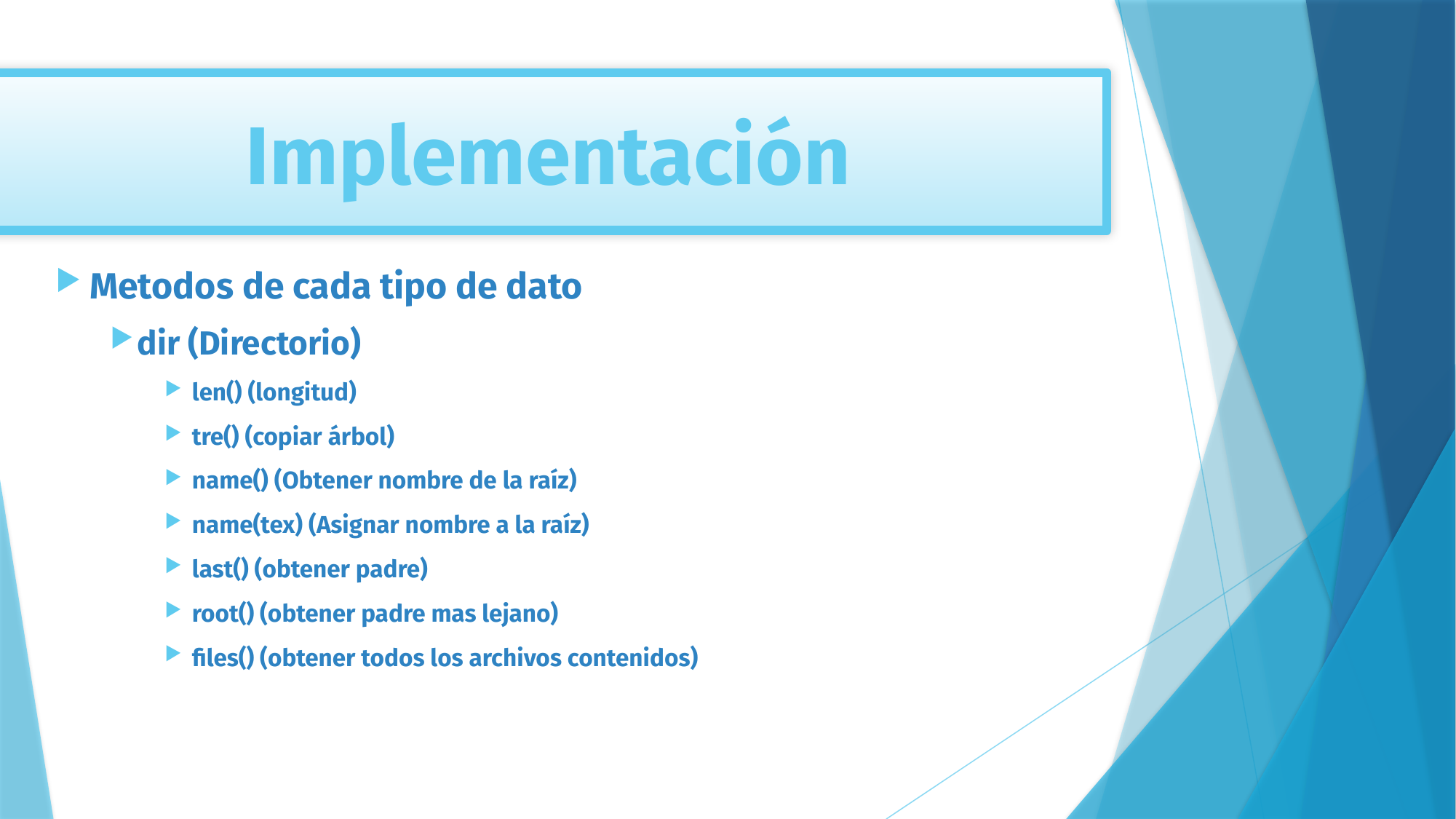

Implementación
Metodos de cada tipo de dato
dir (Directorio)
len() (longitud)
tre() (copiar árbol)
name() (Obtener nombre de la raíz)
name(tex) (Asignar nombre a la raíz)
last() (obtener padre)
root() (obtener padre mas lejano)
files() (obtener todos los archivos contenidos)